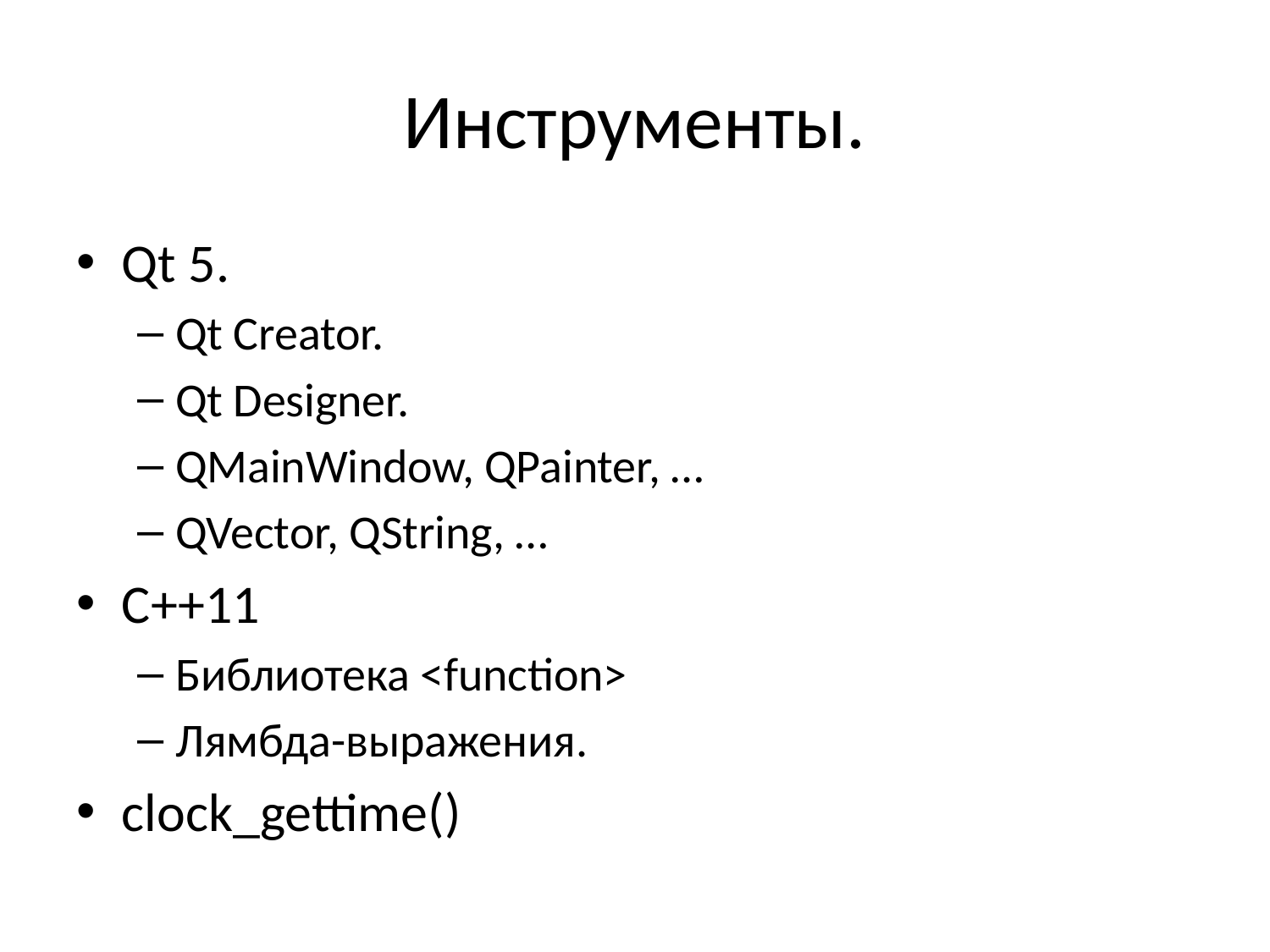

# Инструменты.
Qt 5.
Qt Creator.
Qt Designer.
QMainWindow, QPainter, …
QVector, QString, …
C++11
Библиотека <function>
Лямбда-выражения.
clock_gettime()